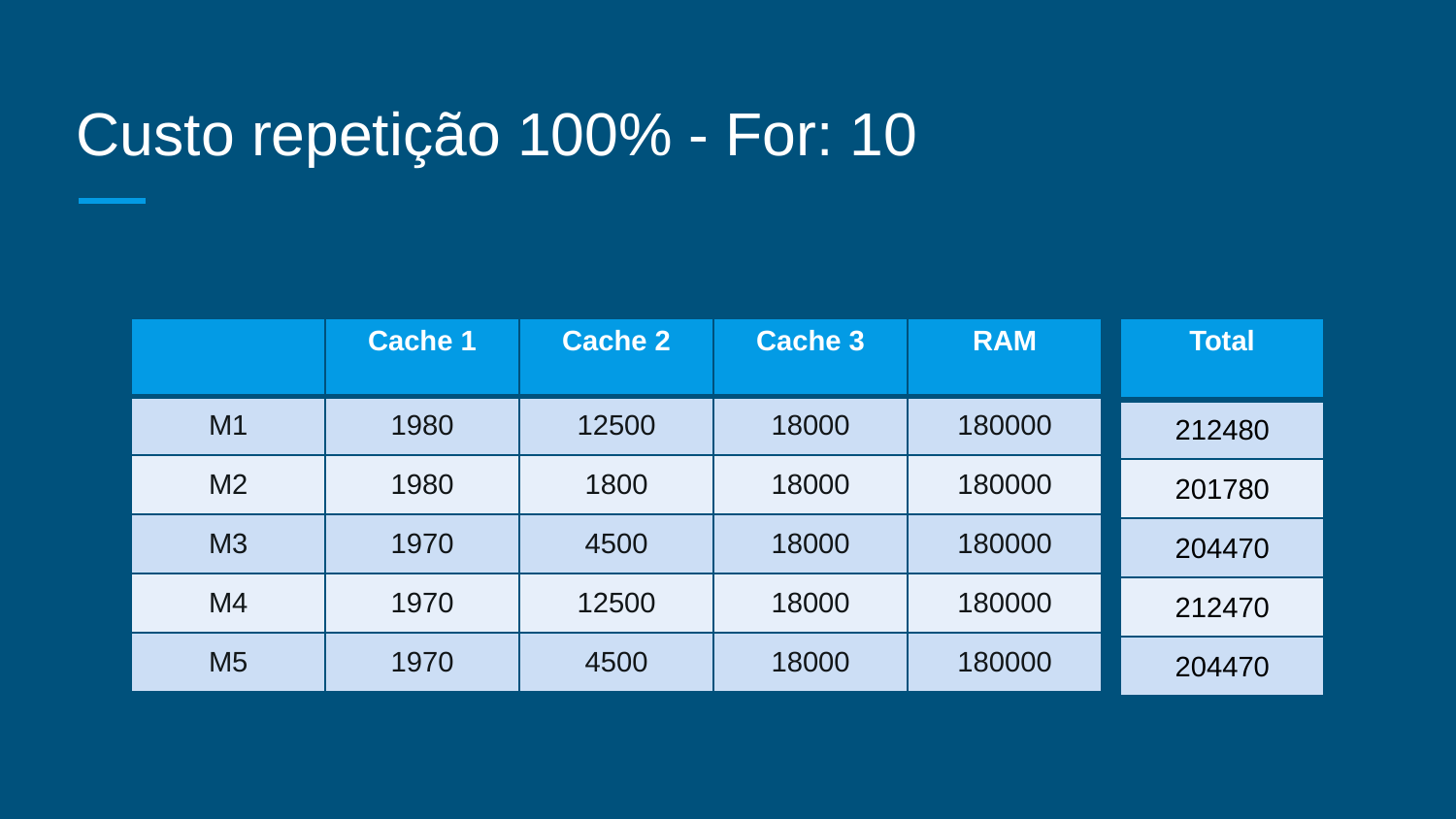

# Custo repetição 100% - For: 10
|  | Cache 1 | Cache 2 | Cache 3 | RAM |
| --- | --- | --- | --- | --- |
| M1 | 1980 | 12500 | 18000 | 180000 |
| M2 | 1980 | 1800 | 18000 | 180000 |
| M3 | 1970 | 4500 | 18000 | 180000 |
| M4 | 1970 | 12500 | 18000 | 180000 |
| M5 | 1970 | 4500 | 18000 | 180000 |
| Total |
| --- |
| 212480 |
| 201780 |
| 204470 |
| 212470 |
| 204470 |